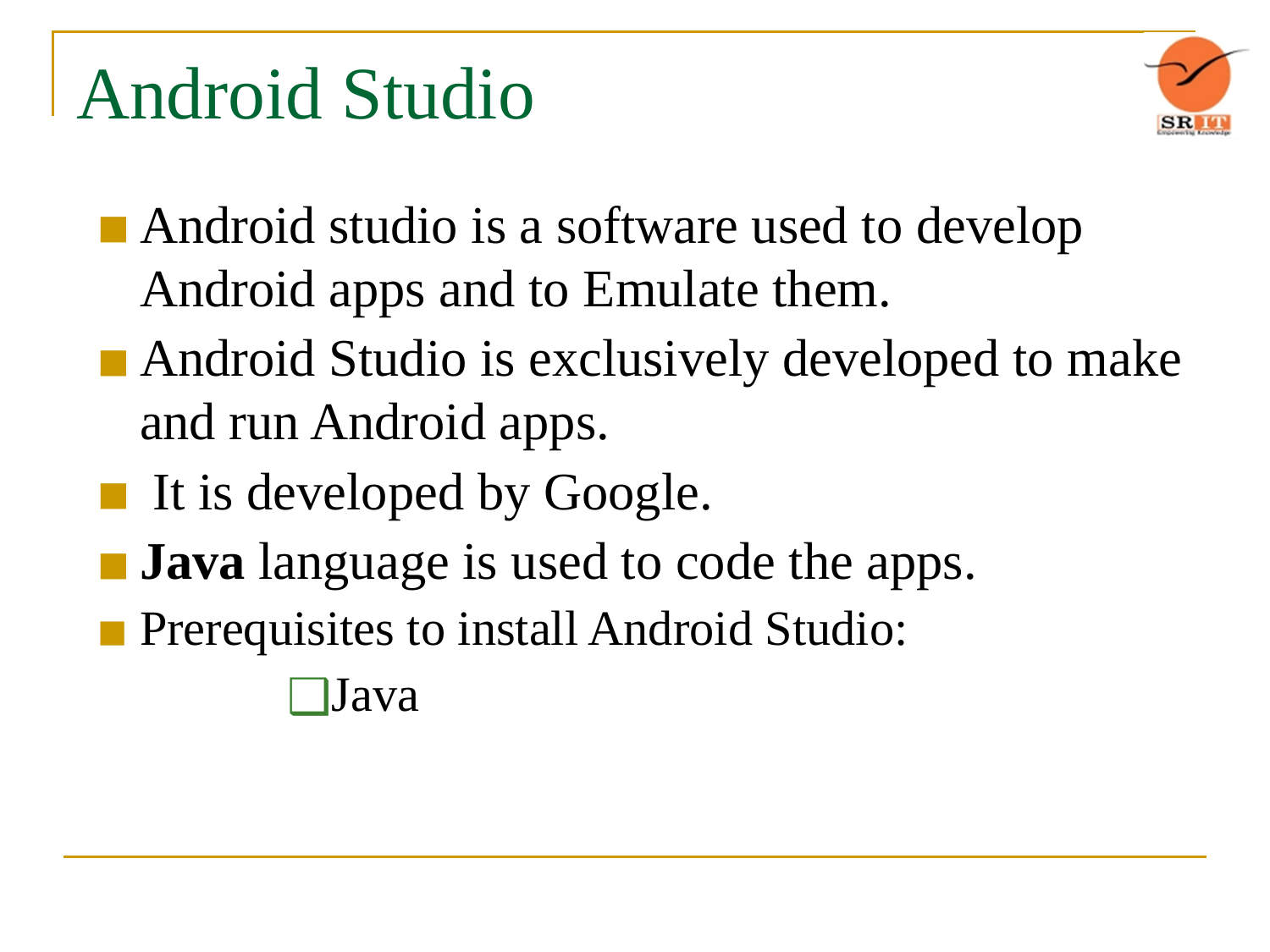

# Android Studio
Android studio is a software used to develop Android apps and to Emulate them.
Android Studio is exclusively developed to make and run Android apps.
 It is developed by Google.
Java language is used to code the apps.
Prerequisites to install Android Studio:
Java